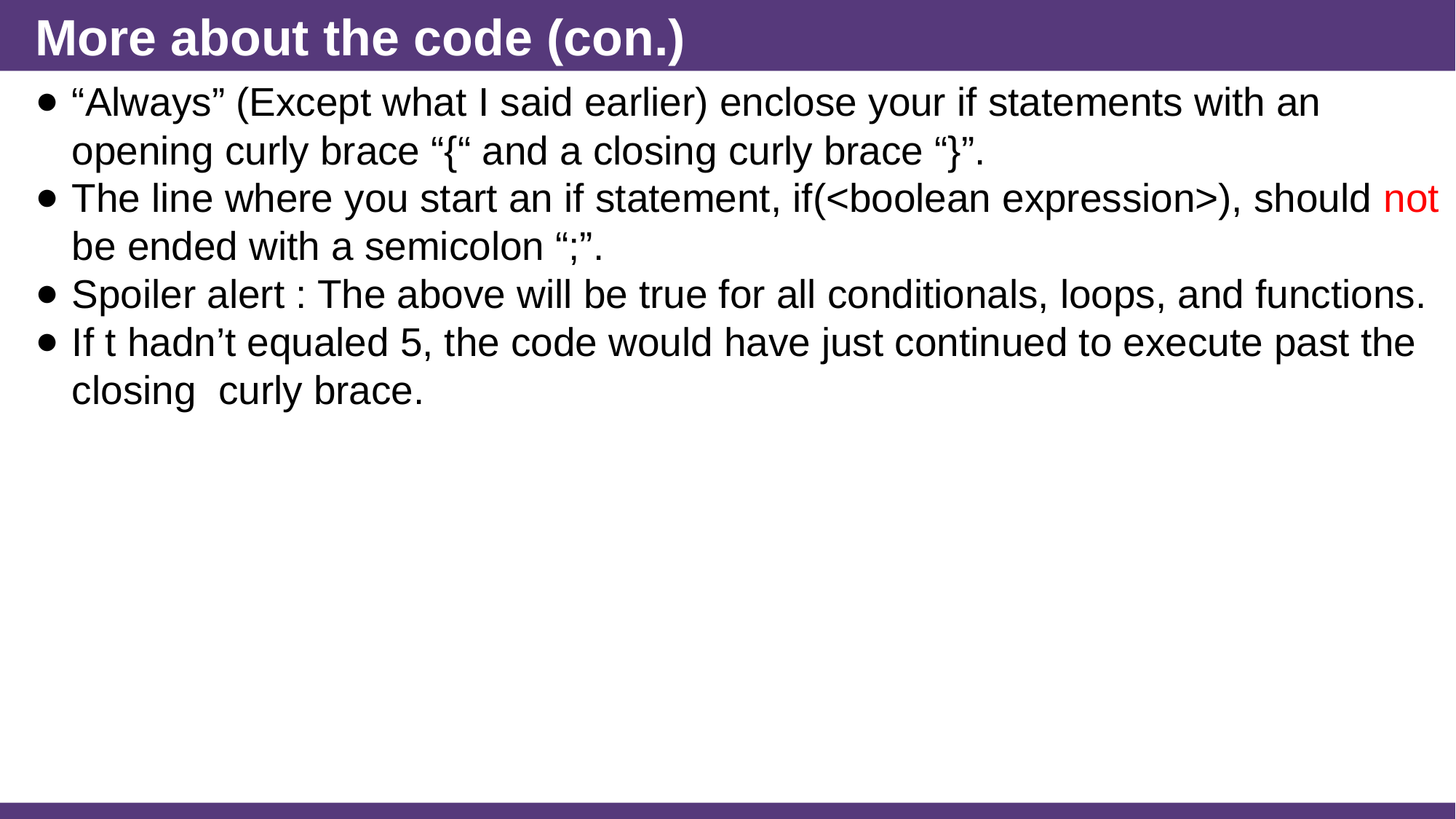

# More about the code (con.)
“Always” (Except what I said earlier) enclose your if statements with an opening curly brace “{“ and a closing curly brace “}”.
The line where you start an if statement, if(<boolean expression>), should not be ended with a semicolon “;”.
Spoiler alert : The above will be true for all conditionals, loops, and functions.
If t hadn’t equaled 5, the code would have just continued to execute past the closing  curly brace.